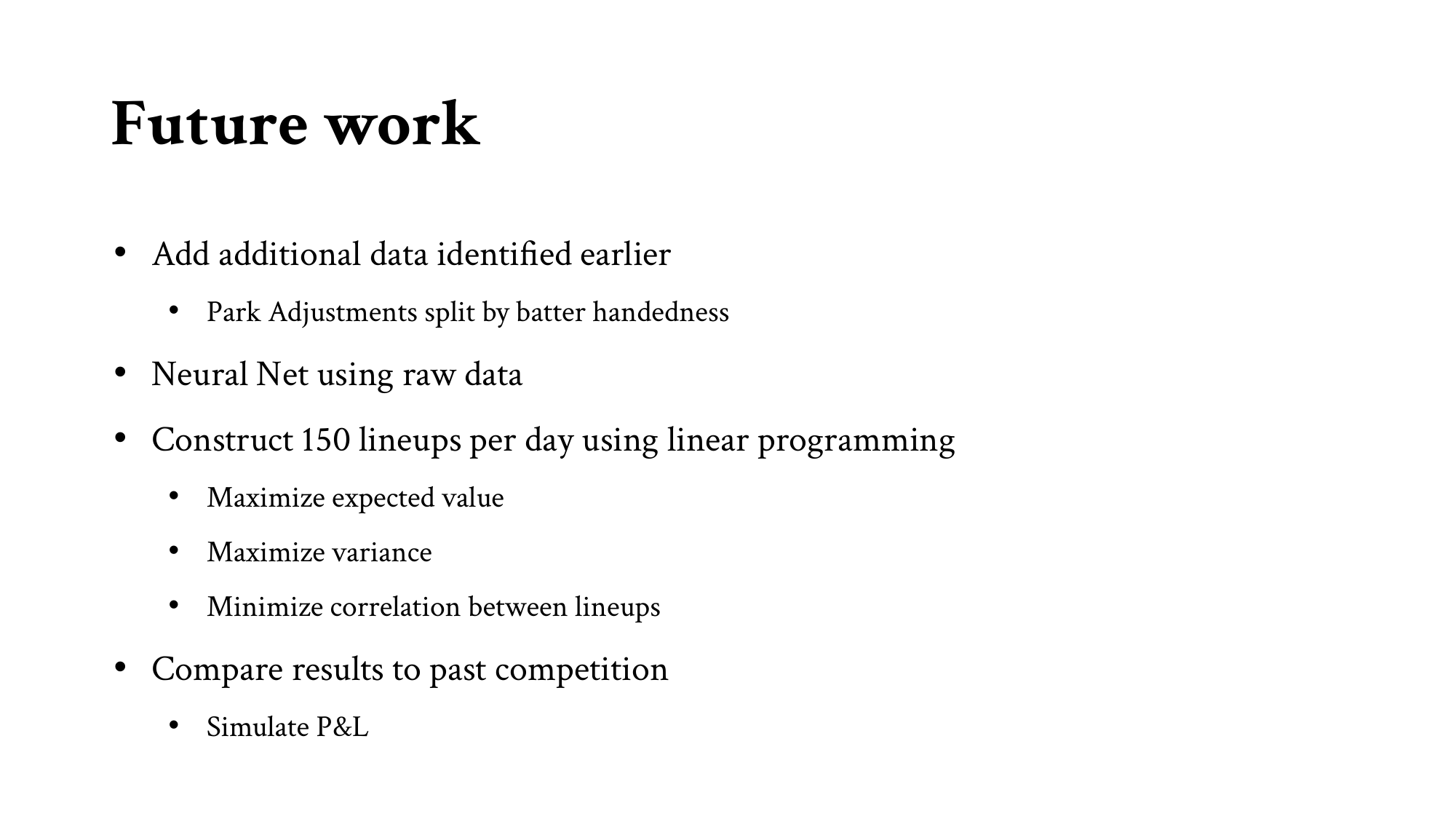

# Future work
Add additional data identified earlier
Park Adjustments split by batter handedness
Neural Net using raw data
Construct 150 lineups per day using linear programming
Maximize expected value
Maximize variance
Minimize correlation between lineups
Compare results to past competition
Simulate P&L